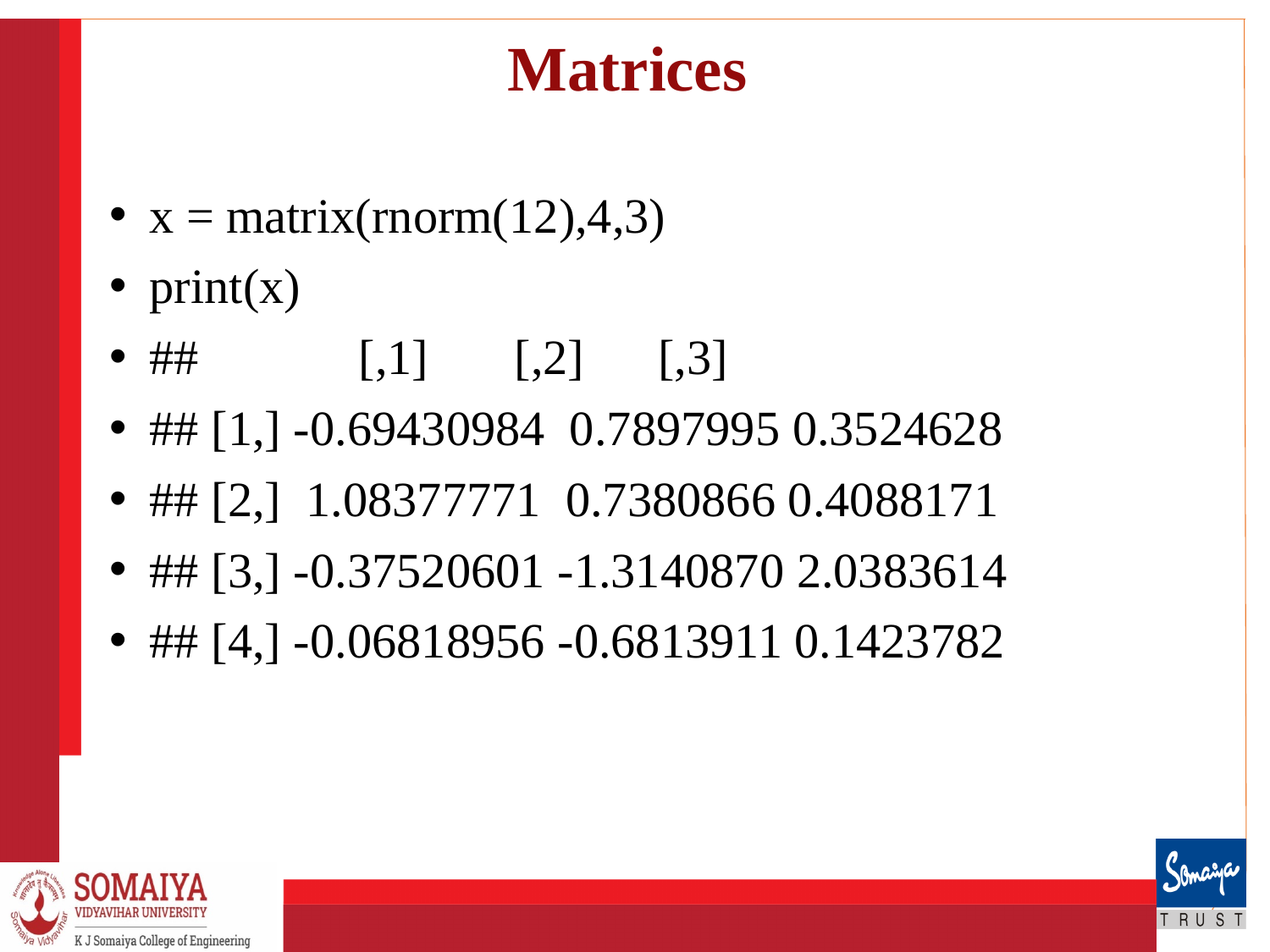

# Matrices
x = matrix(rnorm(12),4,3)
print(x)
##             [,1]       [,2]      [,3]
## [1,] -0.69430984  0.7897995 0.3524628
## [2,]  1.08377771  0.7380866 0.4088171
## [3,] -0.37520601 -1.3140870 2.0383614
## [4,] -0.06818956 -0.6813911 0.1423782